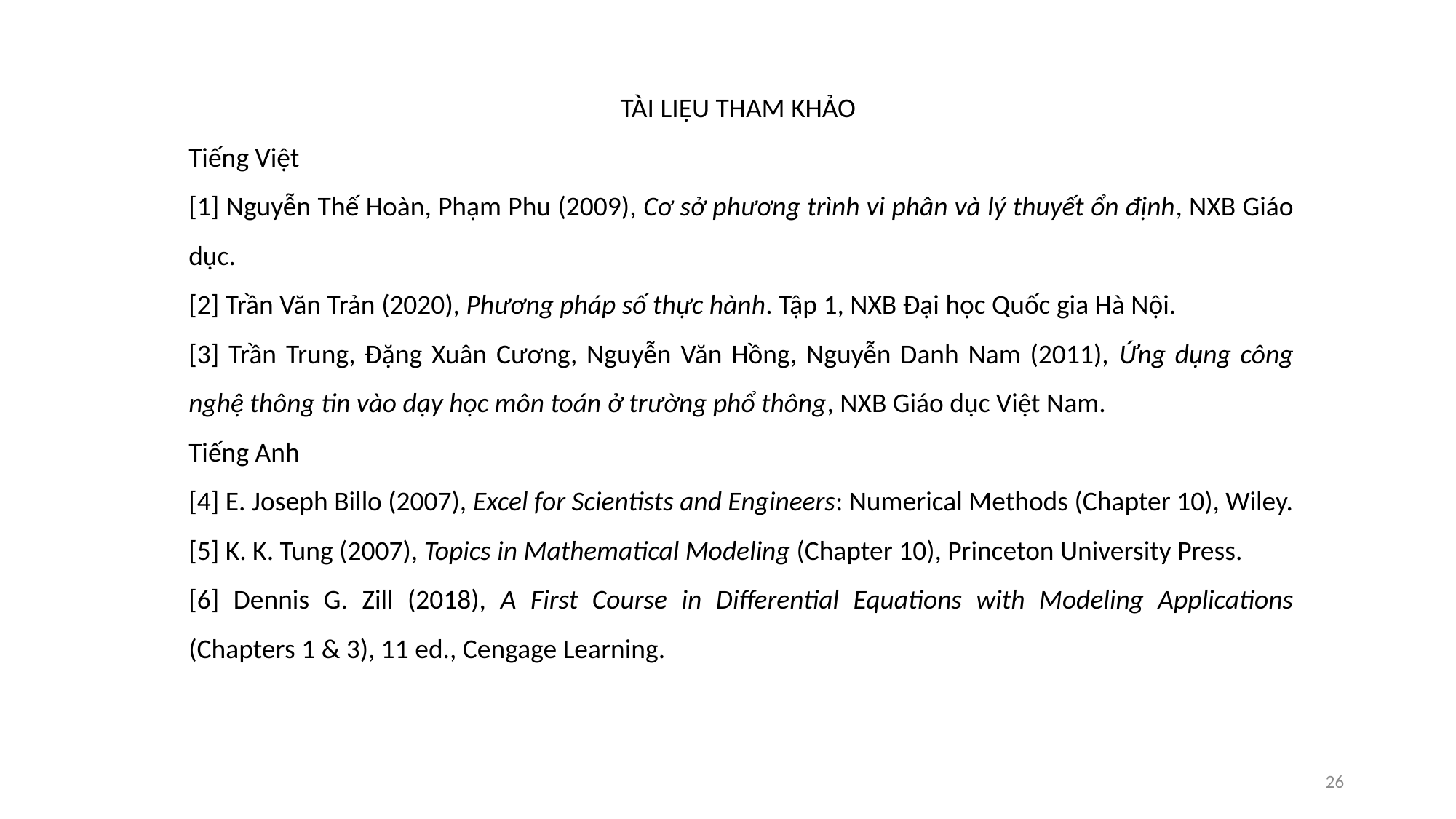

TÀI LIỆU THAM KHẢO
Tiếng Việt
[1] Nguyễn Thế Hoàn, Phạm Phu (2009), Cơ sở phương trình vi phân và lý thuyết ổn định, NXB Giáo dục.
[2] Trần Văn Trản (2020), Phương pháp số thực hành. Tập 1, NXB Đại học Quốc gia Hà Nội.
[3] Trần Trung, Đặng Xuân Cương, Nguyễn Văn Hồng, Nguyễn Danh Nam (2011), Ứng dụng công nghệ thông tin vào dạy học môn toán ở trường phổ thông, NXB Giáo dục Việt Nam.
Tiếng Anh
[4] E. Joseph Billo (2007), Excel for Scientists and Engineers: Numerical Methods (Chapter 10), Wiley.
[5] K. K. Tung (2007), Topics in Mathematical Modeling (Chapter 10), Princeton University Press.
[6] Dennis G. Zill (2018), A First Course in Differential Equations with Modeling Applications (Chapters 1 & 3), 11 ed., Cengage Learning.
26